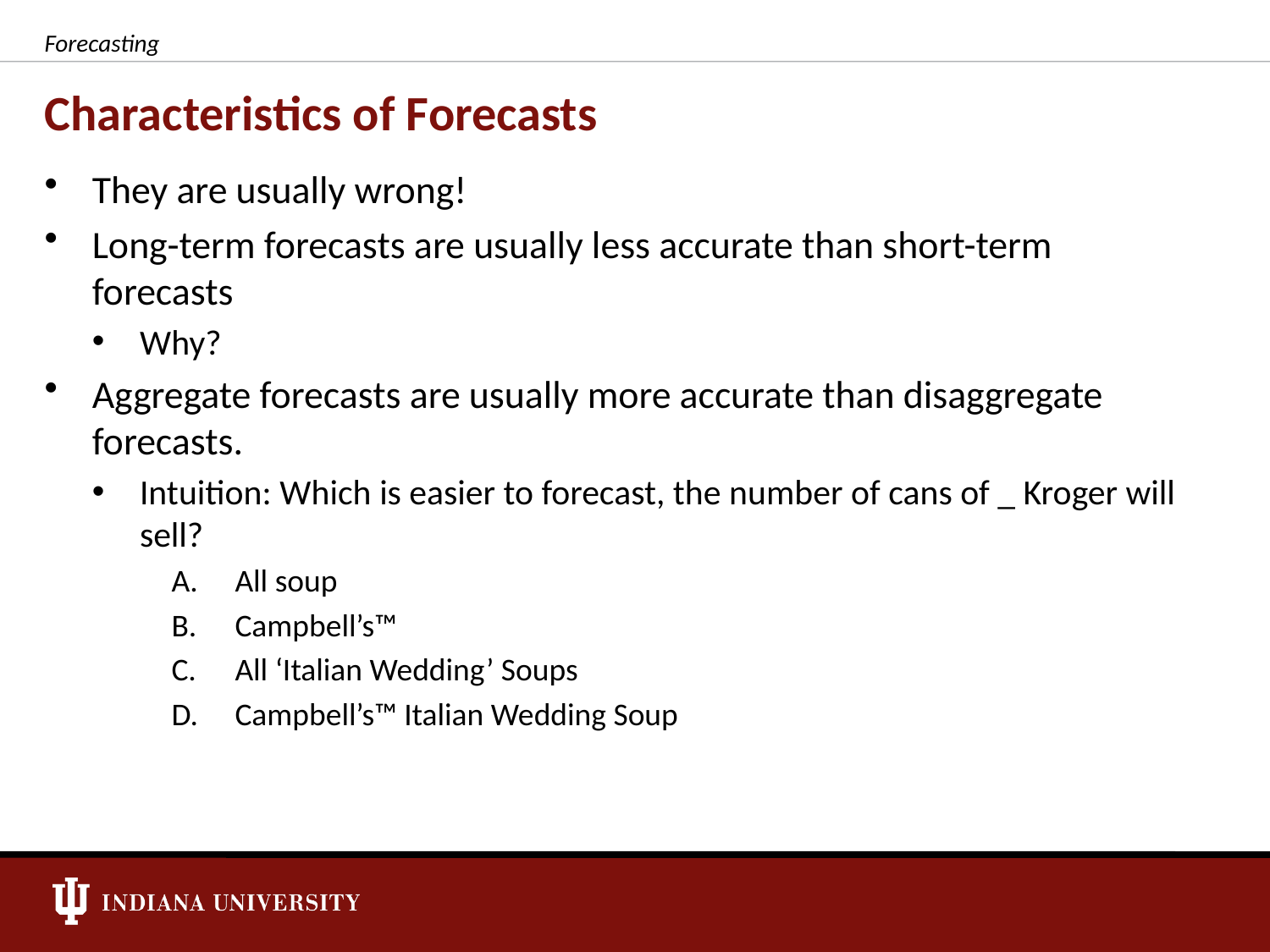

Forecasting
# Characteristics of Forecasts
They are usually wrong!
Long-term forecasts are usually less accurate than short-term forecasts
Why?
Aggregate forecasts are usually more accurate than disaggregate forecasts.
Intuition: Which is easier to forecast, the number of cans of _ Kroger will sell?
All soup
Campbell’s™
All ‘Italian Wedding’ Soups
Campbell’s™ Italian Wedding Soup